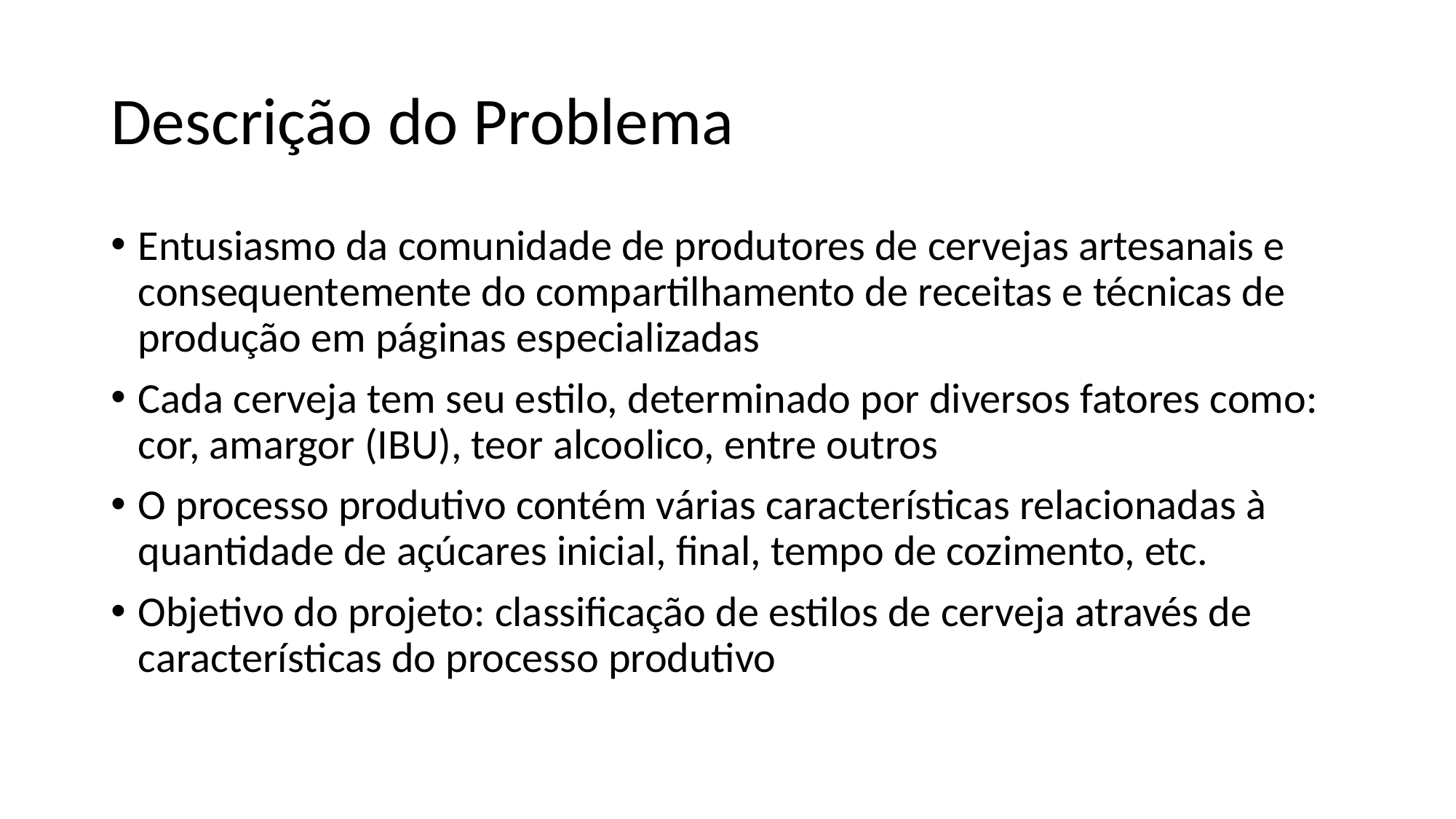

# Descrição do Problema
Entusiasmo da comunidade de produtores de cervejas artesanais e consequentemente do compartilhamento de receitas e técnicas de produção em páginas especializadas
Cada cerveja tem seu estilo, determinado por diversos fatores como: cor, amargor (IBU), teor alcoolico, entre outros
O processo produtivo contém várias características relacionadas à quantidade de açúcares inicial, final, tempo de cozimento, etc.
Objetivo do projeto: classificação de estilos de cerveja através de características do processo produtivo